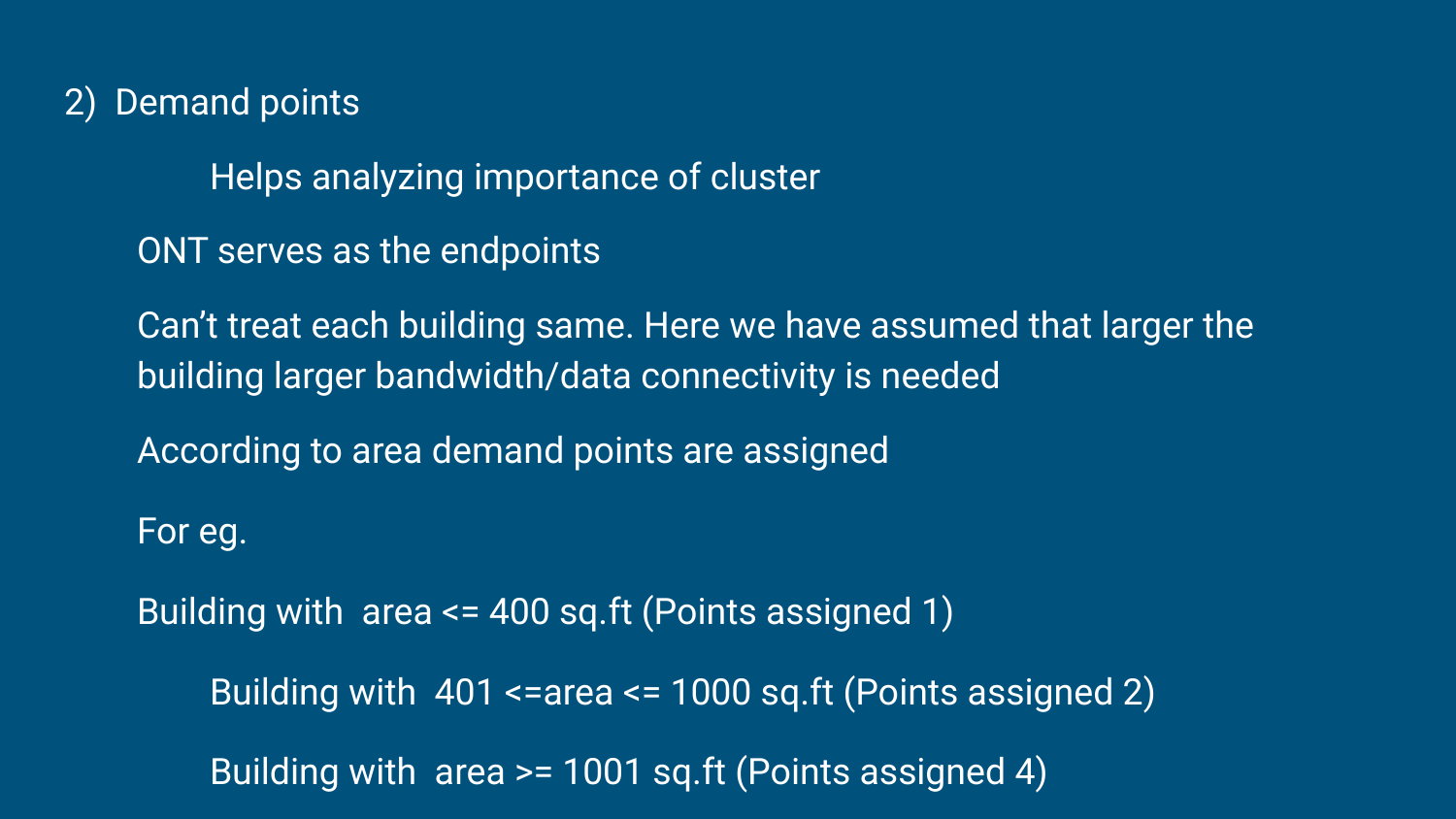

2)  Demand points
	Helps analyzing importance of cluster
ONT serves as the endpoints
Can’t treat each building same. Here we have assumed that larger the building larger bandwidth/data connectivity is needed
According to area demand points are assigned
For eg.
Building with  area <= 400 sq.ft (Points assigned 1)
       	Building with  401 <=area <= 1000 sq.ft (Points assigned 2)
       	Building with  area >= 1001 sq.ft (Points assigned 4)